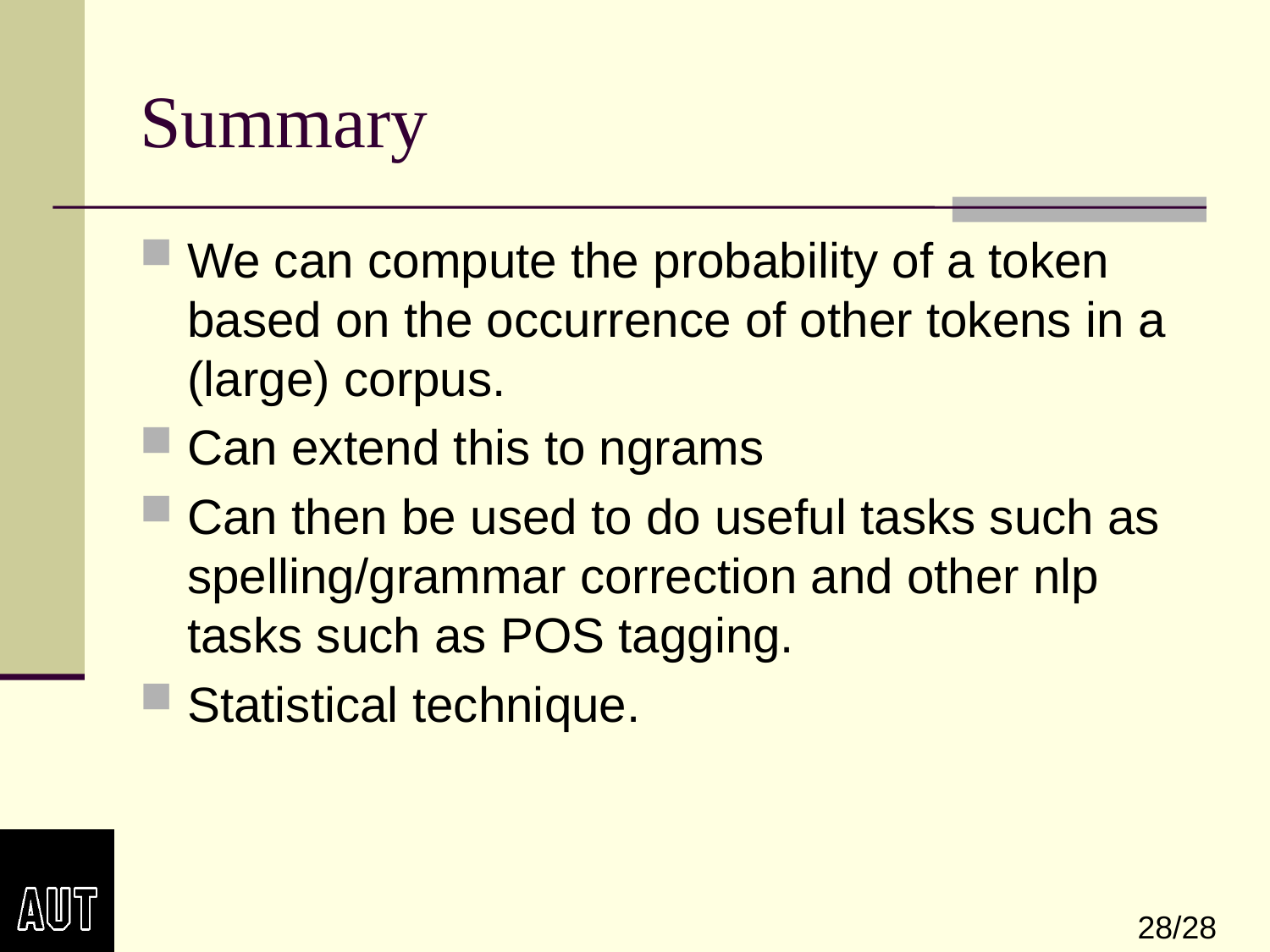

# Summary
We can compute the probability of a token based on the occurrence of other tokens in a (large) corpus.
Can extend this to ngrams
Can then be used to do useful tasks such as spelling/grammar correction and other nlp tasks such as POS tagging.
Statistical technique.